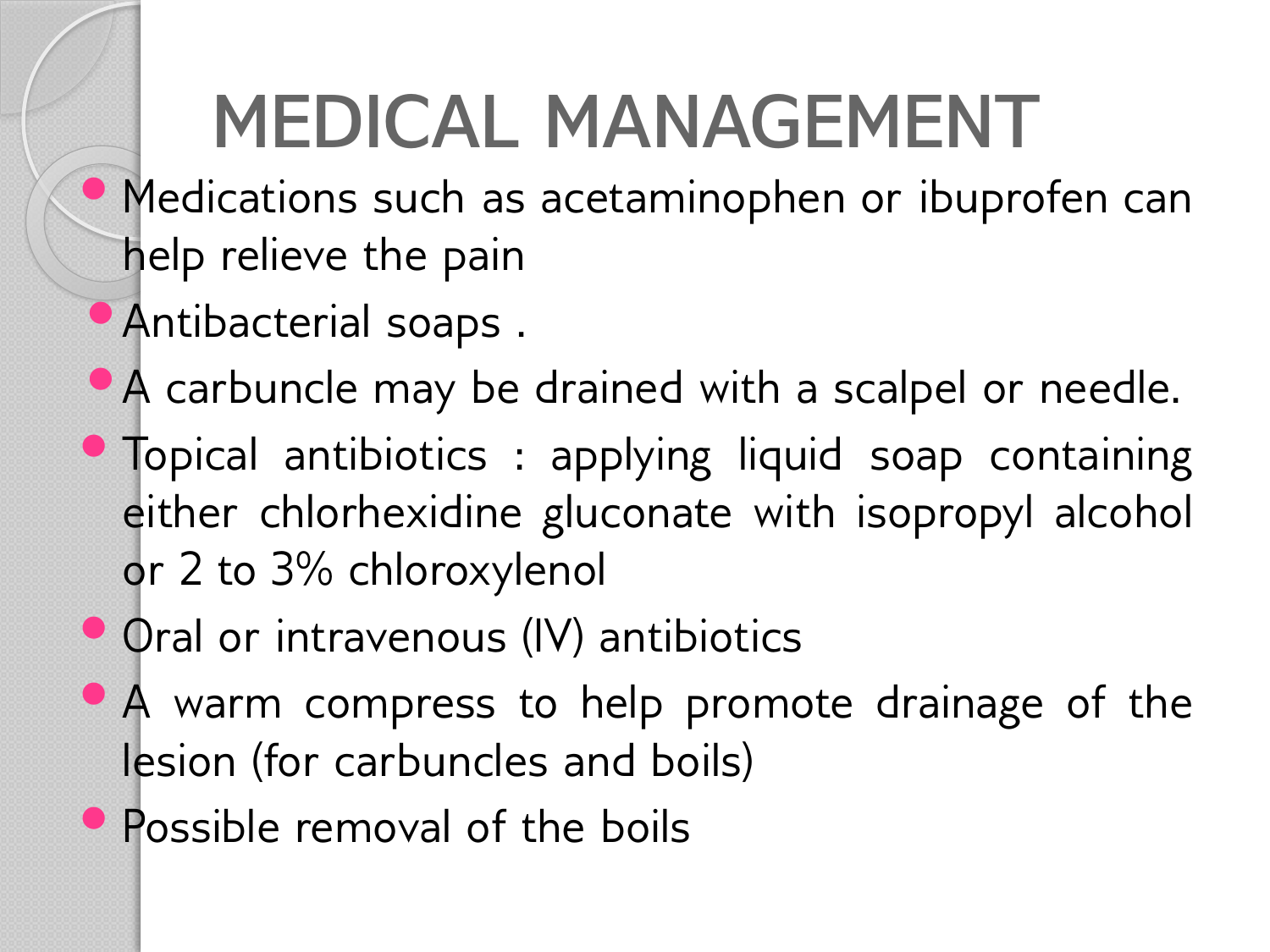

# MEDICAL MANAGEMENT
Medications such as acetaminophen or ibuprofen can help relieve the pain
Antibacterial soaps .
A carbuncle may be drained with a scalpel or needle.
Topical antibiotics : applying liquid soap containing either chlorhexidine gluconate with isopropyl alcohol or 2 to 3% chloroxylenol
Oral or intravenous (IV) antibiotics
A warm compress to help promote drainage of the lesion (for carbuncles and boils)
Possible removal of the boils